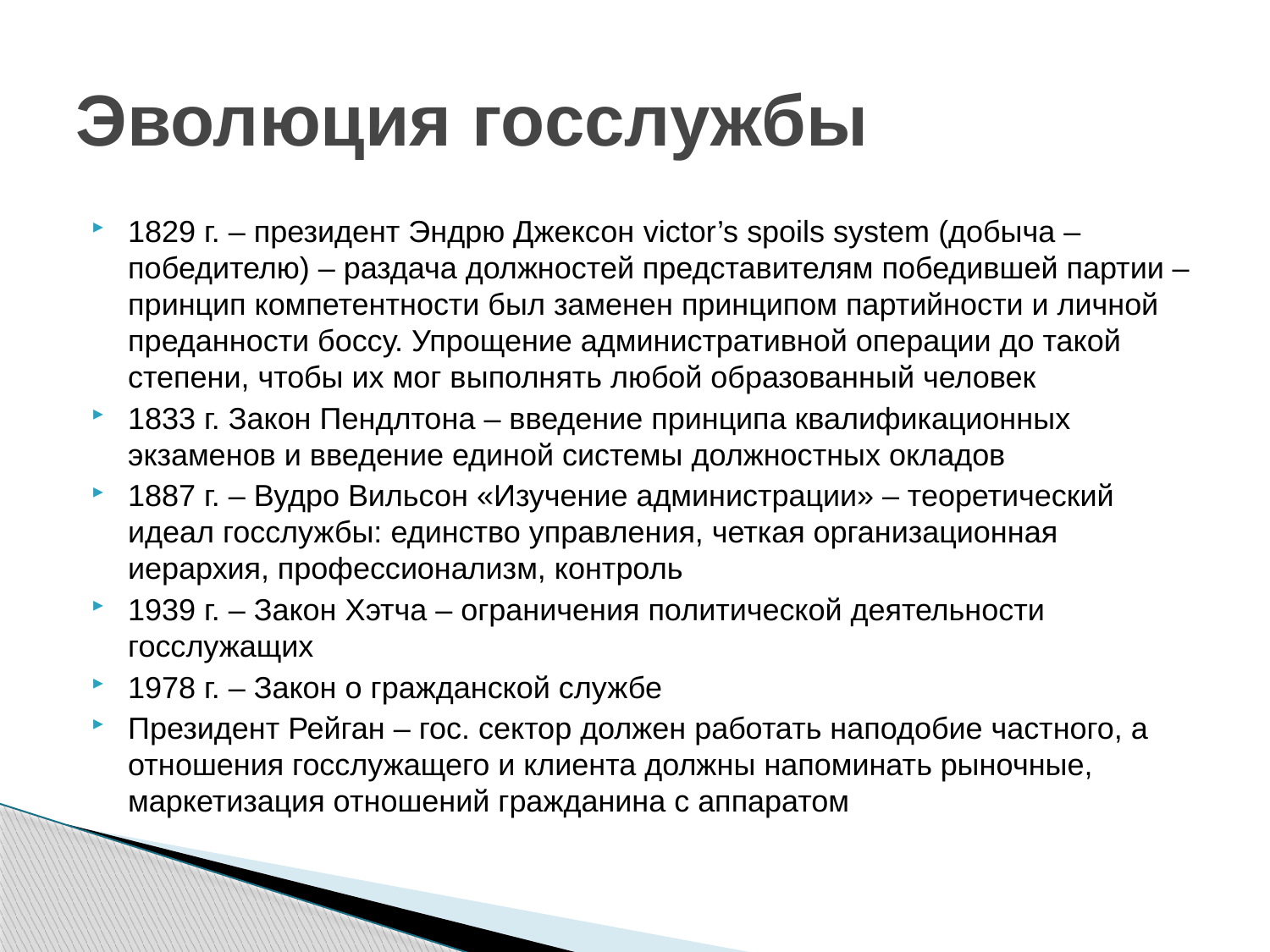

# Эволюция госслужбы
1829 г. – президент Эндрю Джексон victor’s spoils system (добыча – победителю) – раздача должностей представителям победившей партии – принцип компетентности был заменен принципом партийности и личной преданности боссу. Упрощение административной операции до такой степени, чтобы их мог выполнять любой образованный человек
1833 г. Закон Пендлтона – введение принципа квалификационных экзаменов и введение единой системы должностных окладов
1887 г. – Вудро Вильсон «Изучение администрации» – теоретический идеал госслужбы: единство управления, четкая организационная иерархия, профессионализм, контроль
1939 г. – Закон Хэтча – ограничения политической деятельности госслужащих
1978 г. – Закон о гражданской службе
Президент Рейган – гос. сектор должен работать наподобие частного, а отношения госслужащего и клиента должны напоминать рыночные, маркетизация отношений гражданина с аппаратом